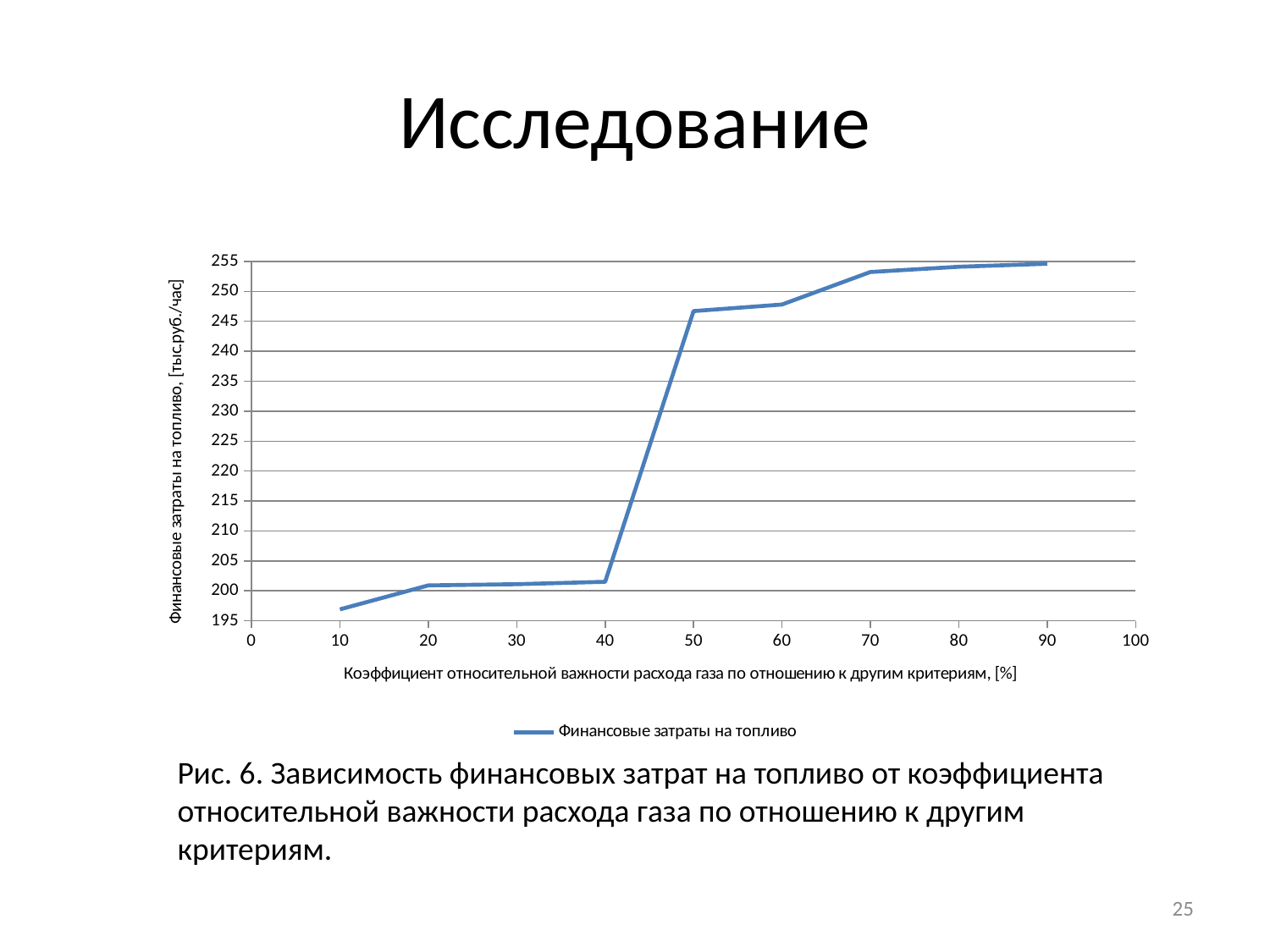

# Исследование

### Chart

| Category | Финансовые затраты на топливо |
|---|---|
Рис. 6. Зависимость финансовых затрат на топливо от коэффициента относительной важности расхода газа по отношению к другим критериям.
25